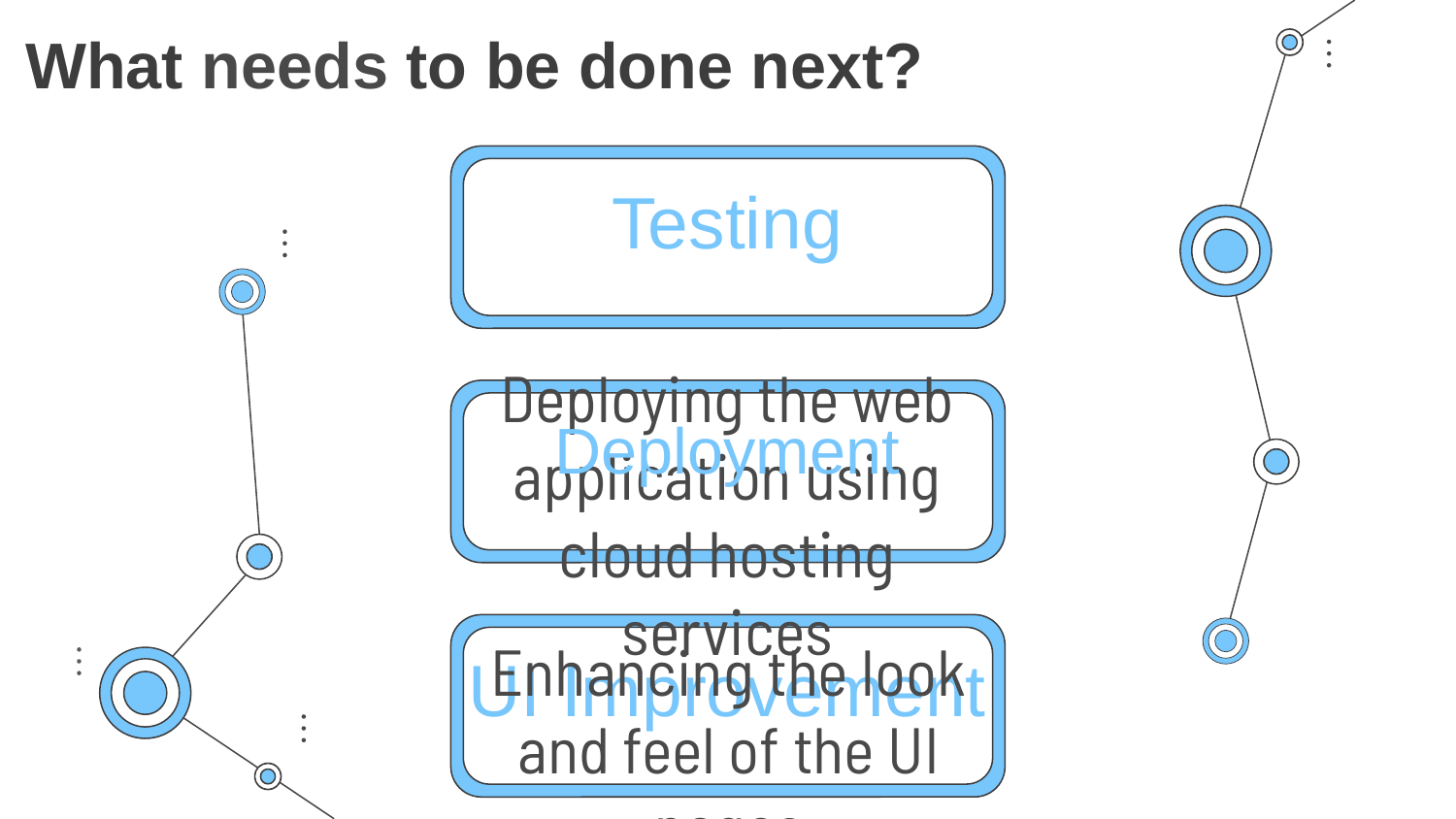

What needs to be done next?

# Testing

Deployment
Deploying the web application using cloud hosting services

UI Improvement
Enhancing the look and feel of the UI pages